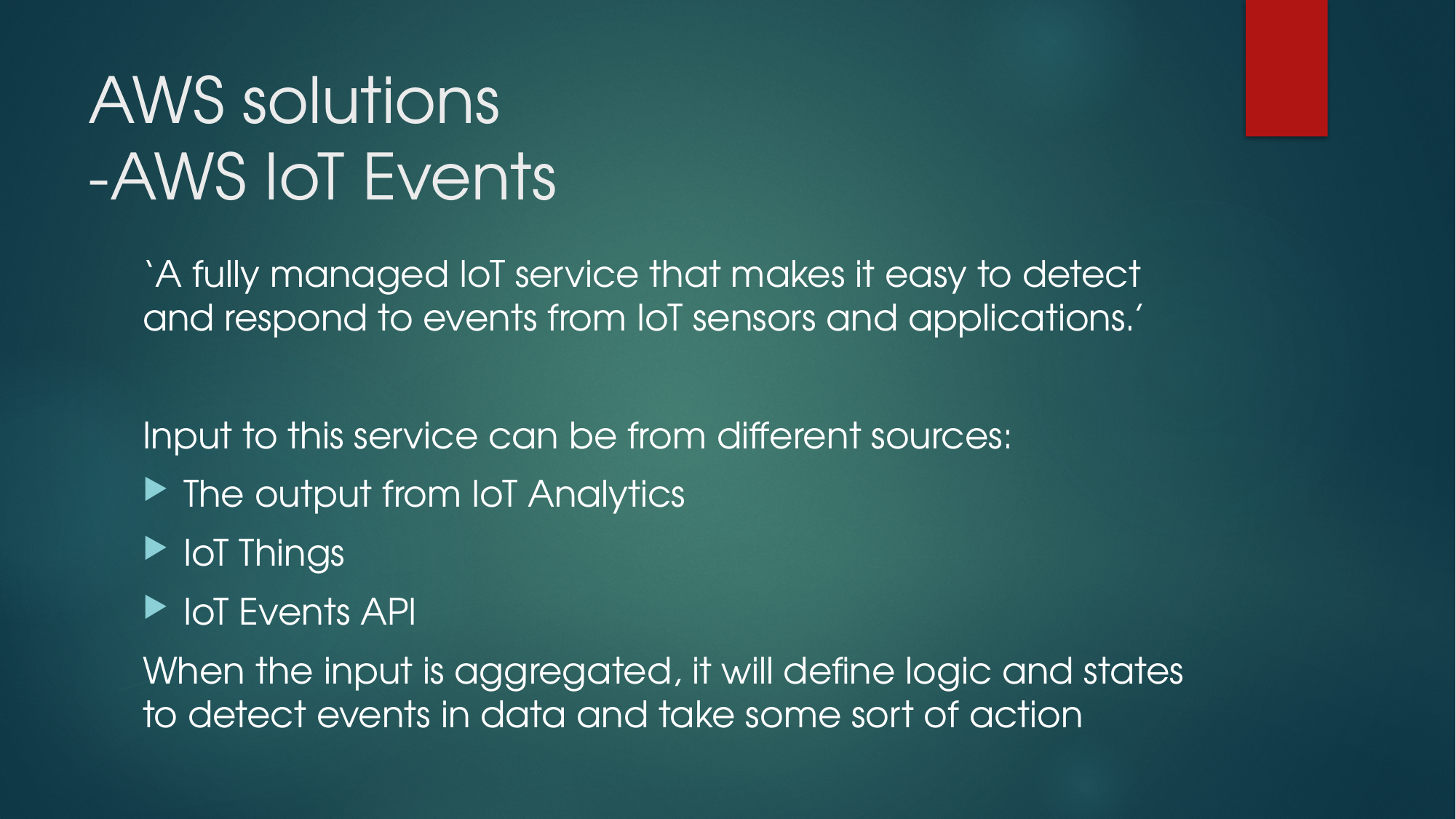

# AWS solutions -AWS IoT Events
‘A fully managed IoT service that makes it easy to detect and respond to events from IoT sensors and applications.’

Input to this service can be from different sources:
The output from IoT Analytics
IoT Things
IoT Events API
When the input is aggregated, it will define logic and states to detect events in data and take some sort of action